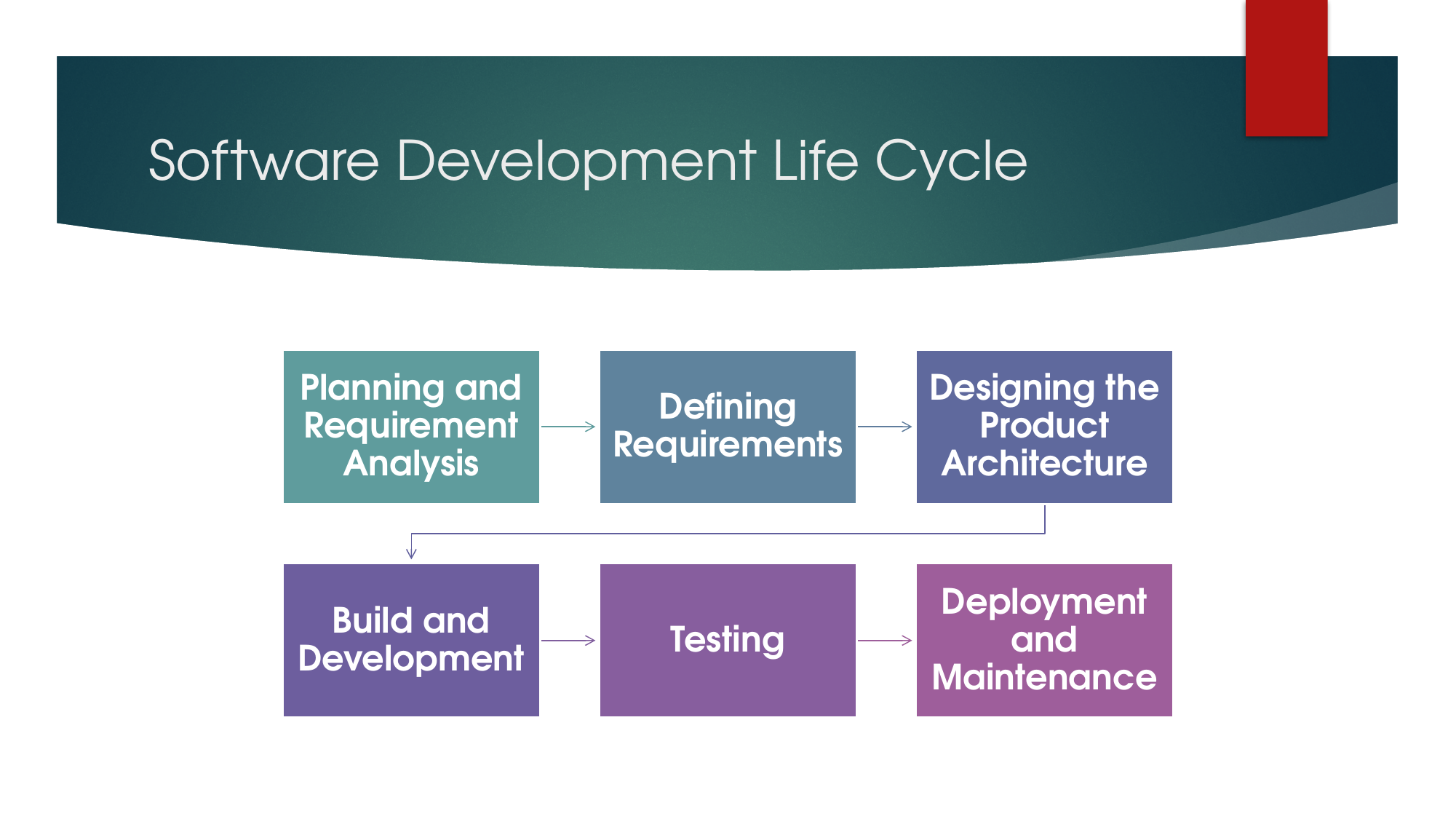

# Software Development Life Cycle

Planning and Requirement Analysis

Defining Requirements

Designing the Product Architecture

Build and Development

Testing
Deployment and Maintenance